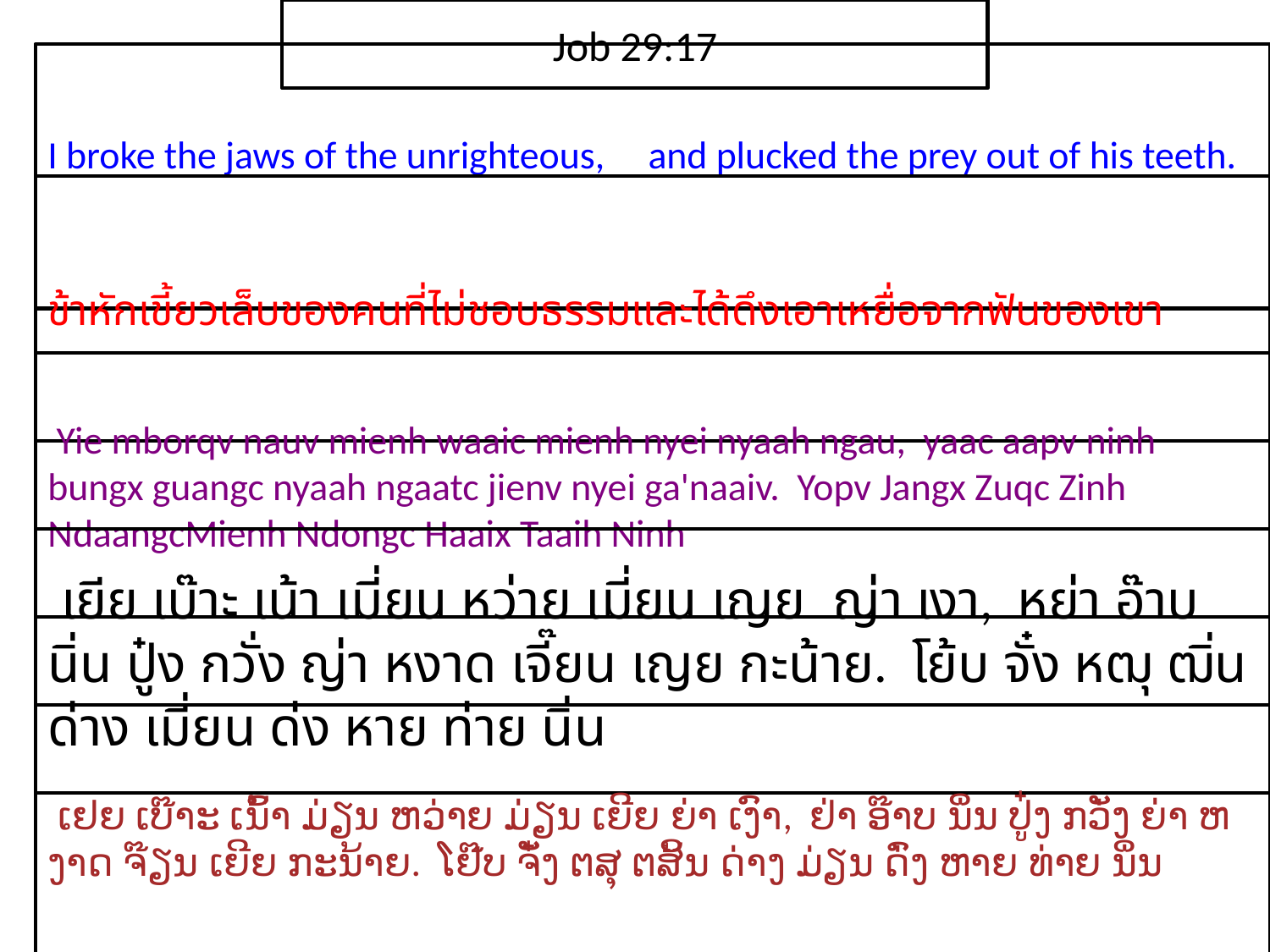

Job 29:17
I broke the jaws of the unrighteous,     and plucked the prey out of his teeth.
ข้า​หัก​เขี้ยว​เล็บ​ของ​คน​ที่​ไม่​ชอบธรรมและ​ได้​ดึง​เอา​เหยื่อ​จาก​ฟัน​ของ​เขา
 Yie mborqv nauv mienh waaic mienh nyei nyaah ngau,  yaac aapv ninh bungx guangc nyaah ngaatc jienv nyei ga'naaiv.  Yopv Jangx Zuqc Zinh NdaangcMienh Ndongc Haaix Taaih Ninh
 เยีย เบ๊าะ เน้า เมี่ยน หว่าย เมี่ยน เญย  ญ่า เงา,  หย่า อ๊าบ นิ่น ปู๋ง กวั่ง ญ่า หงาด เจี๊ยน เญย กะน้าย.  โย้บ จั๋ง หฒุ ฒิ่น ด่าง เมี่ยน ด่ง หาย ท่าย นิ่น
 ເຢຍ ເບ໊າະ ເນົ້າ ມ່ຽນ ຫວ່າຍ ມ່ຽນ ເຍີຍ ຍ່າ ເງົາ,  ຢ່າ ອ໊າບ ນິ່ນ ປູ໋ງ ກວັ່ງ ຍ່າ ຫງາດ ຈ໊ຽນ ເຍີຍ ກະນ້າຍ.  ໂຢ໊ບ ຈັ໋ງ ຕສຸ ຕສິ້ນ ດ່າງ ມ່ຽນ ດົ່ງ ຫາຍ ທ່າຍ ນິ່ນ